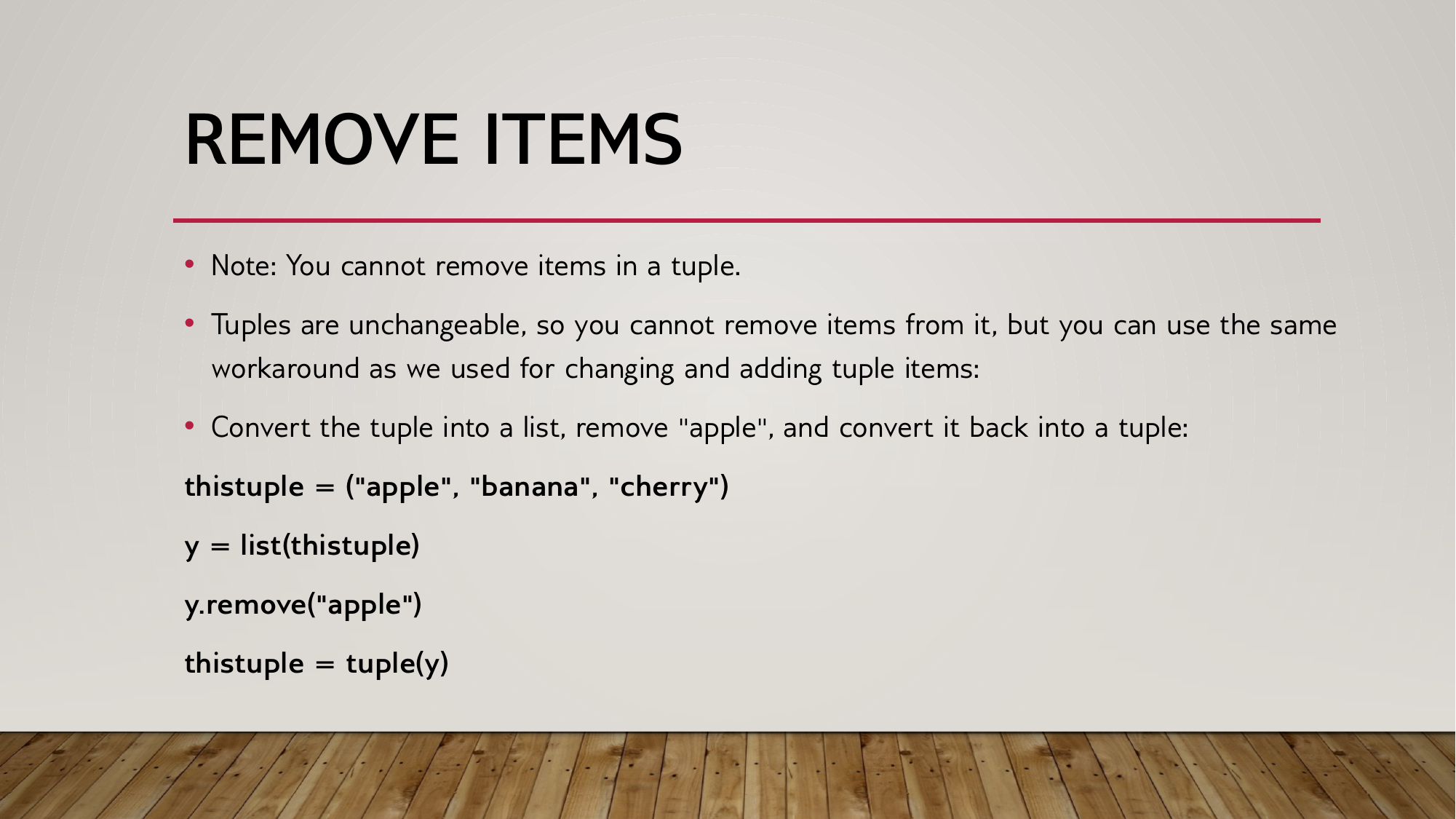

# Remove Items
Note: You cannot remove items in a tuple.
Tuples are unchangeable, so you cannot remove items from it, but you can use the same workaround as we used for changing and adding tuple items:
Convert the tuple into a list, remove "apple", and convert it back into a tuple:
thistuple = ("apple", "banana", "cherry")
y = list(thistuple)
y.remove("apple")
thistuple = tuple(y)